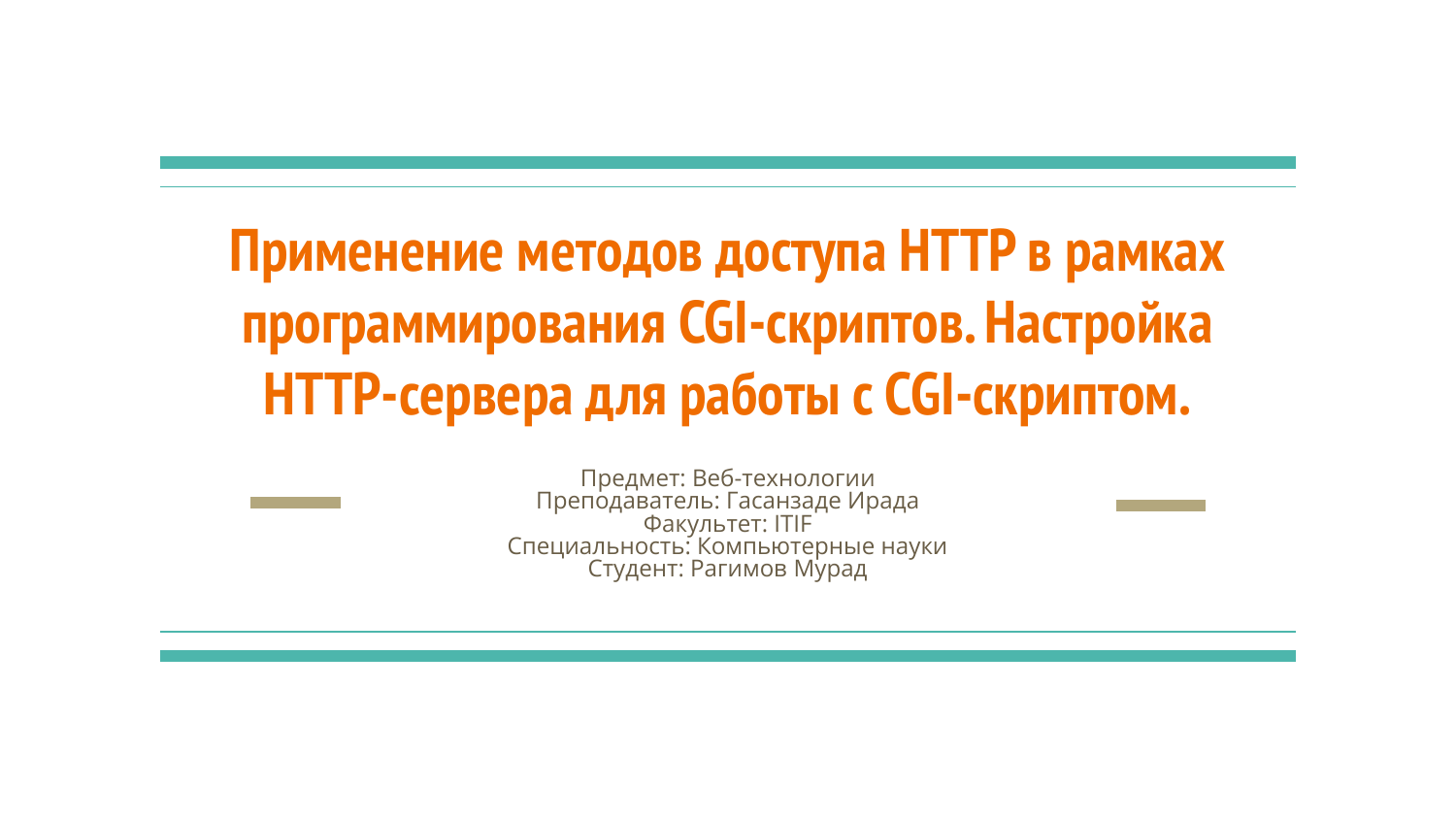

# Применение методов доступа HTTP в рамках программирования CGI-скриптов. Настройка HTTP-сервера для работы с CGI-скриптом.
Предмет: Веб-технологии
Преподаватель: Гасанзаде Ирада
Факультет: ITIF
Специальность: Компьютерные науки
Студент: Рагимов Мурад